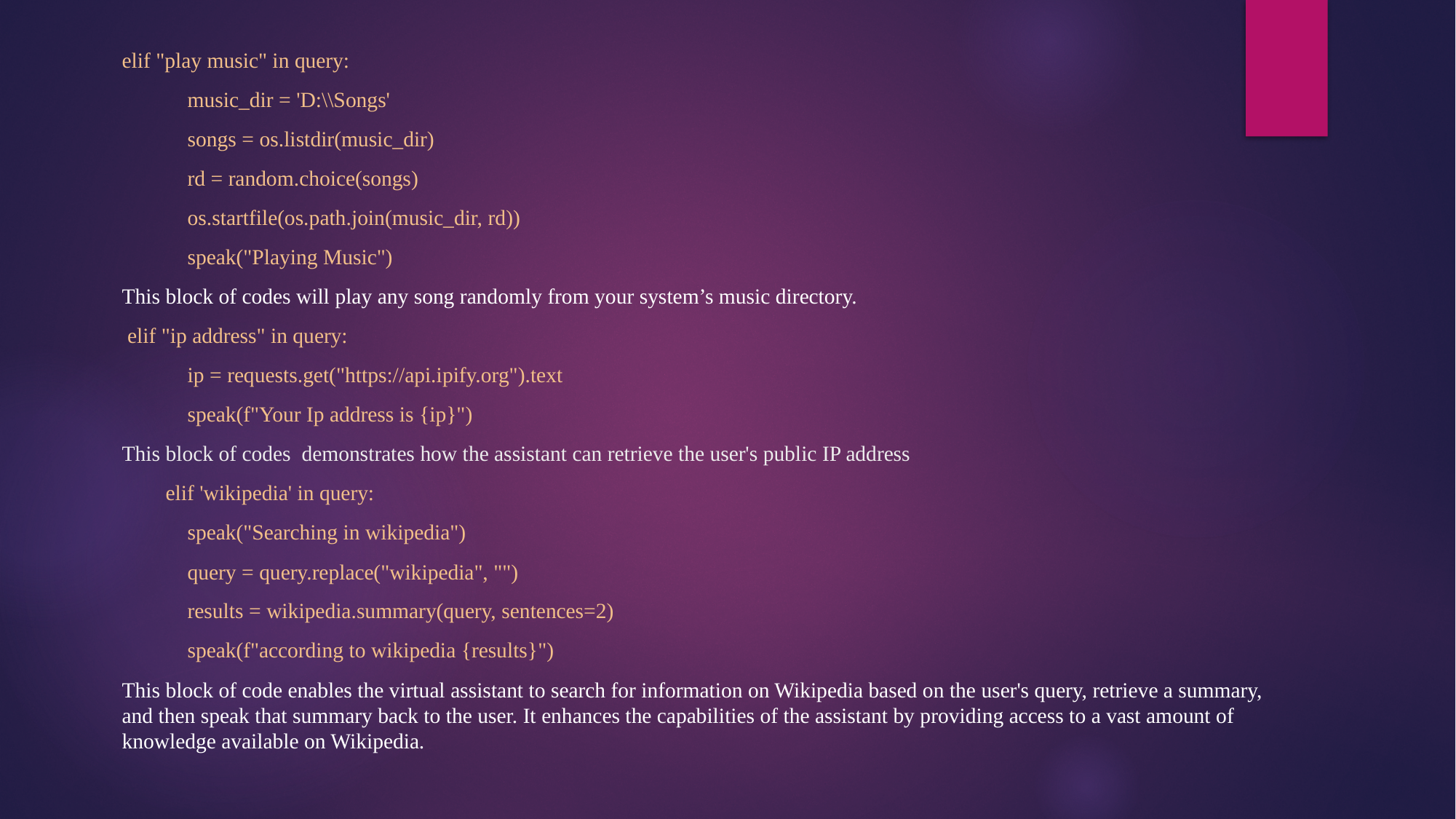

elif "play music" in query:
            music_dir = 'D:\\Songs'
            songs = os.listdir(music_dir)
            rd = random.choice(songs)
            os.startfile(os.path.join(music_dir, rd))
            speak("Playing Music")
This block of codes will play any song randomly from your system’s music directory.
 elif "ip address" in query:
            ip = requests.get("https://api.ipify.org").text
            speak(f"Your Ip address is {ip}")
This block of codes  demonstrates how the assistant can retrieve the user's public IP address
        elif 'wikipedia' in query:
            speak("Searching in wikipedia")
            query = query.replace("wikipedia", "")
            results = wikipedia.summary(query, sentences=2)
            speak(f"according to wikipedia {results}")
This block of code enables the virtual assistant to search for information on Wikipedia based on the user's query, retrieve a summary, and then speak that summary back to the user. It enhances the capabilities of the assistant by providing access to a vast amount of knowledge available on Wikipedia.